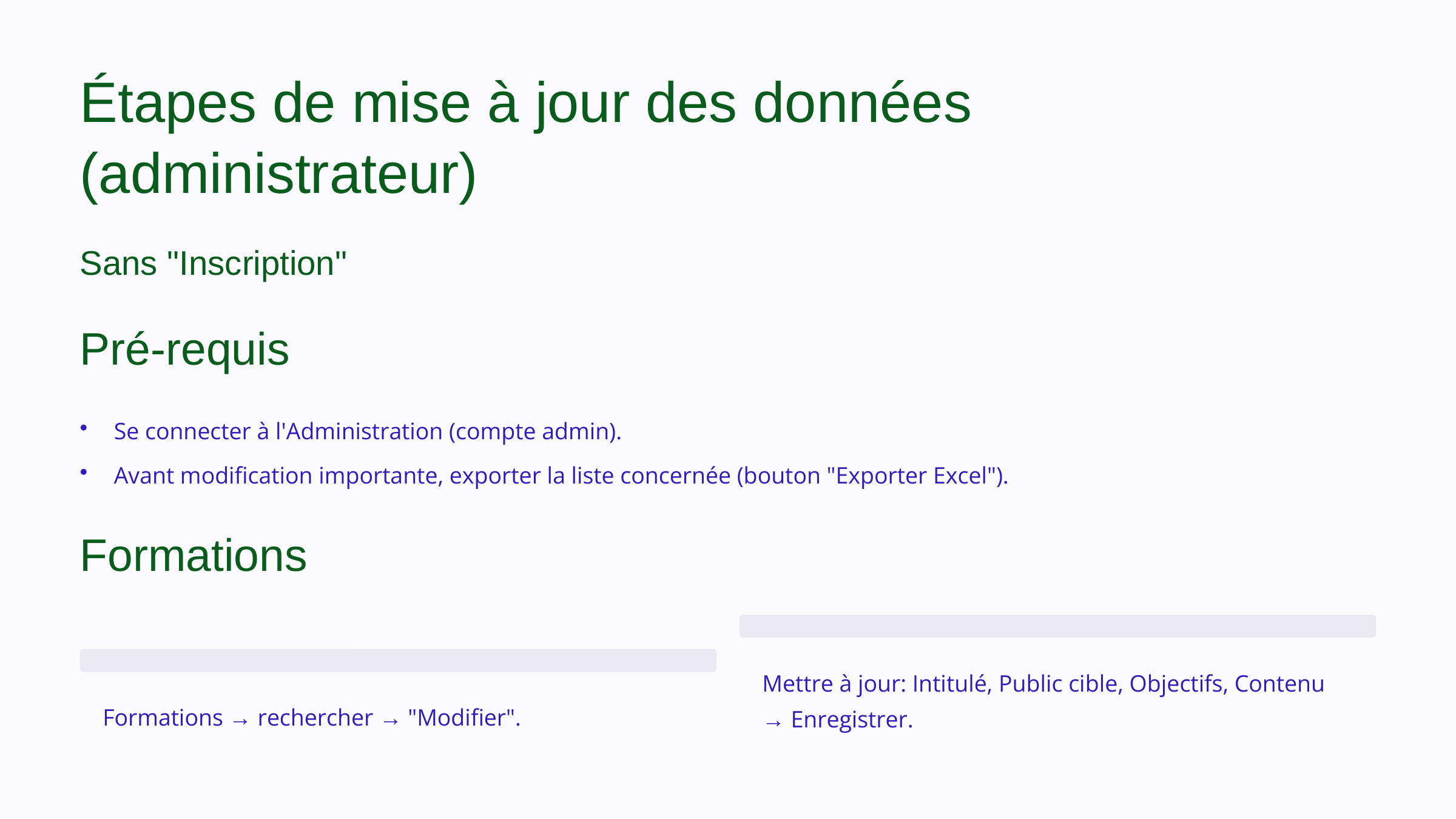

Étapes de mise à jour des données (administrateur)
Sans "Inscription"
Pré‑requis
Se connecter à l'Administration (compte admin).
Avant modification importante, exporter la liste concernée (bouton "Exporter Excel").
Formations

Mettre à jour: Intitulé, Public cible, Objectifs, Contenu → Enregistrer.
Formations → rechercher → "Modifier".